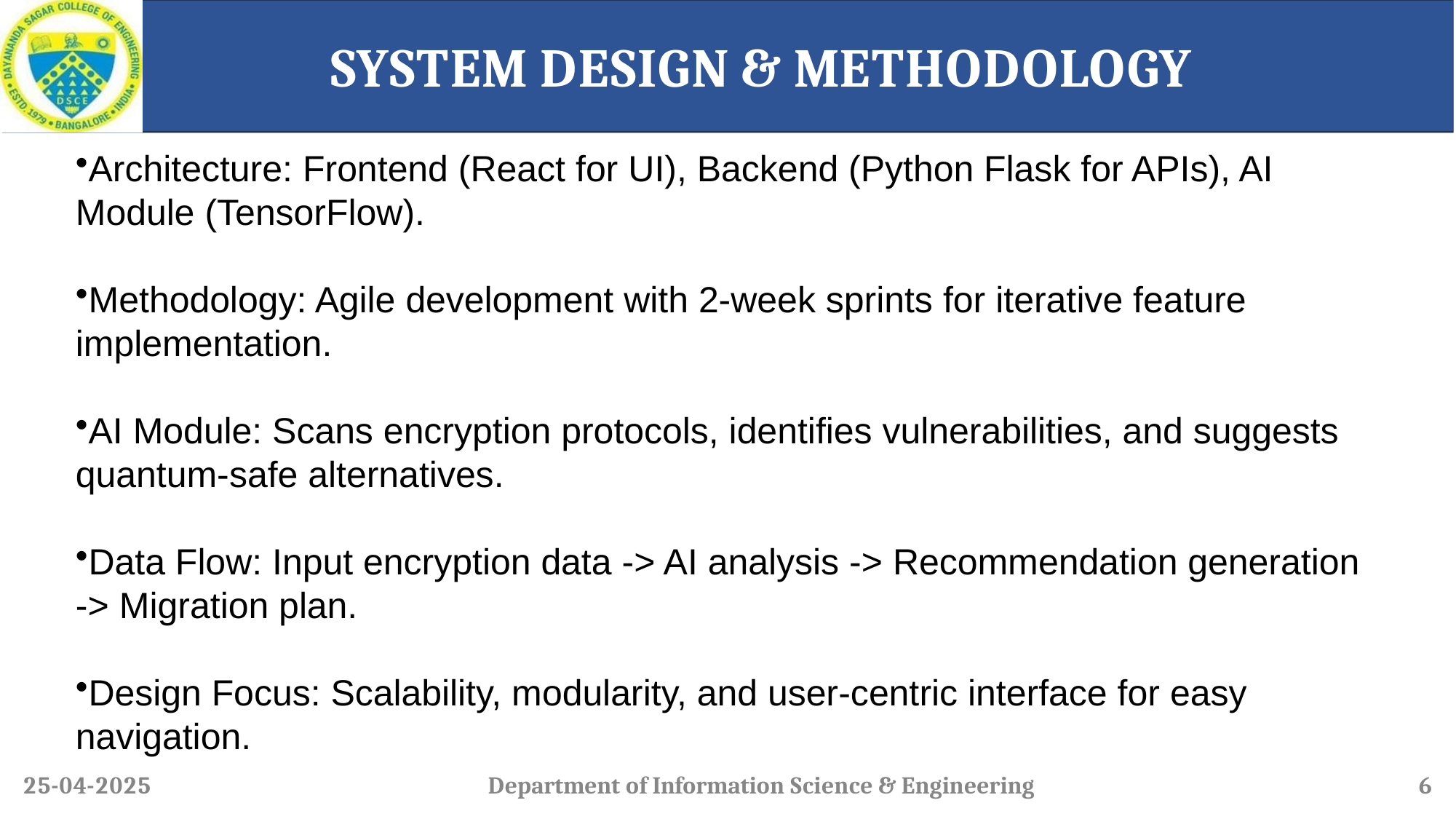

# SYSTEM DESIGN & METHODOLOGY

Architecture: Frontend (React for UI), Backend (Python Flask for APIs), AI Module (TensorFlow).

Methodology: Agile development with 2-week sprints for iterative feature implementation.

AI Module: Scans encryption protocols, identifies vulnerabilities, and suggests quantum-safe alternatives.

Data Flow: Input encryption data -> AI analysis -> Recommendation generation -> Migration plan.

Design Focus: Scalability, modularity, and user-centric interface for easy navigation.
25-04-2025
Department of Information Science & Engineering
6